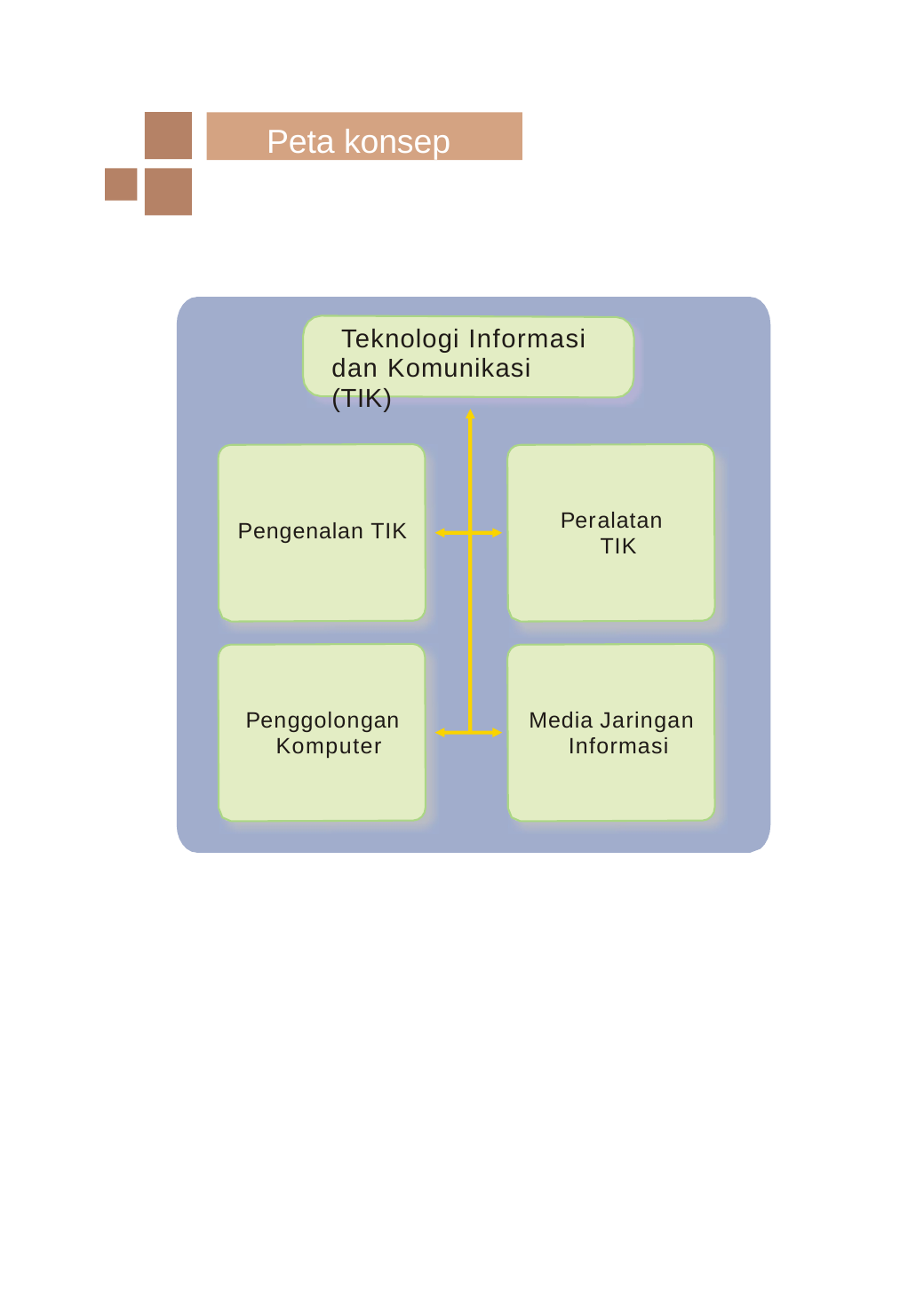

Peta konsep

Teknologi Informasi  dan Komunikasi (TIK)

Peralatan  TIK
Pengenalan TIK

Penggolongan  Komputer
Media Jaringan  Informasi